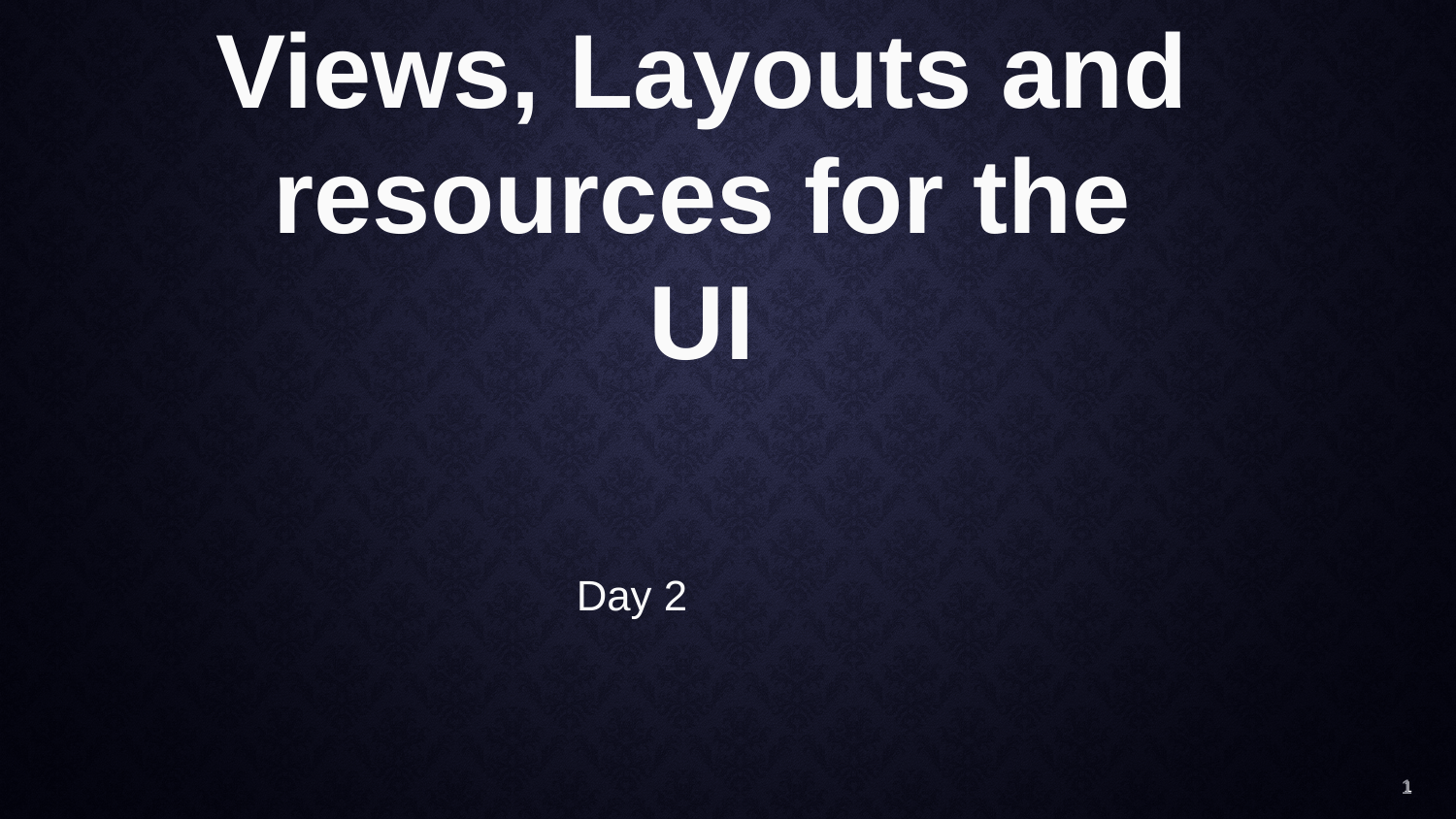

Views, Layouts and resources for the UI
Day 2
1
1
1